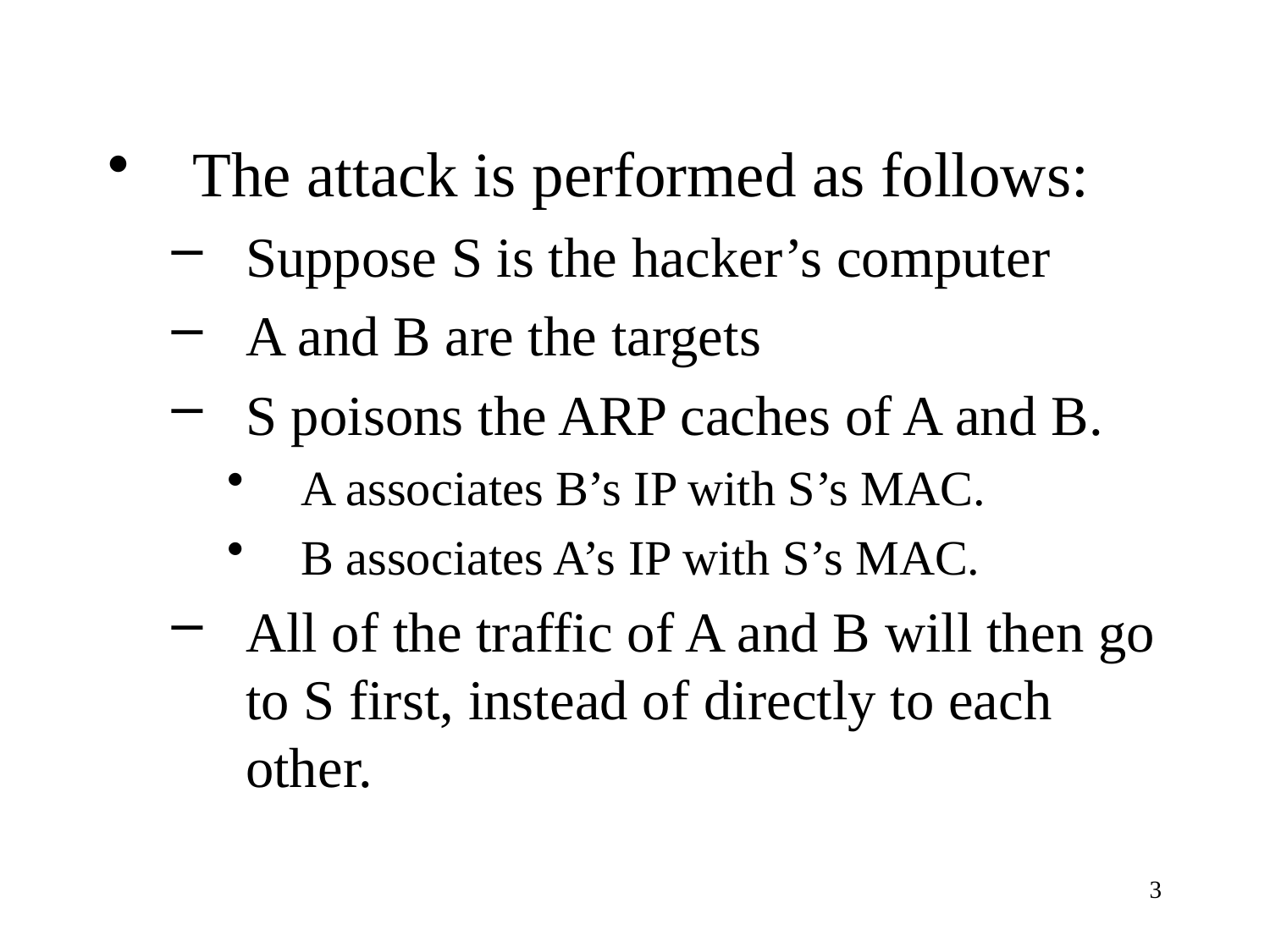

The attack is performed as follows:
Suppose S is the hacker’s computer
A and B are the targets
S poisons the ARP caches of A and B.
A associates B’s IP with S’s MAC.
B associates A’s IP with S’s MAC.
All of the traffic of A and B will then go to S first, instead of directly to each other.
3